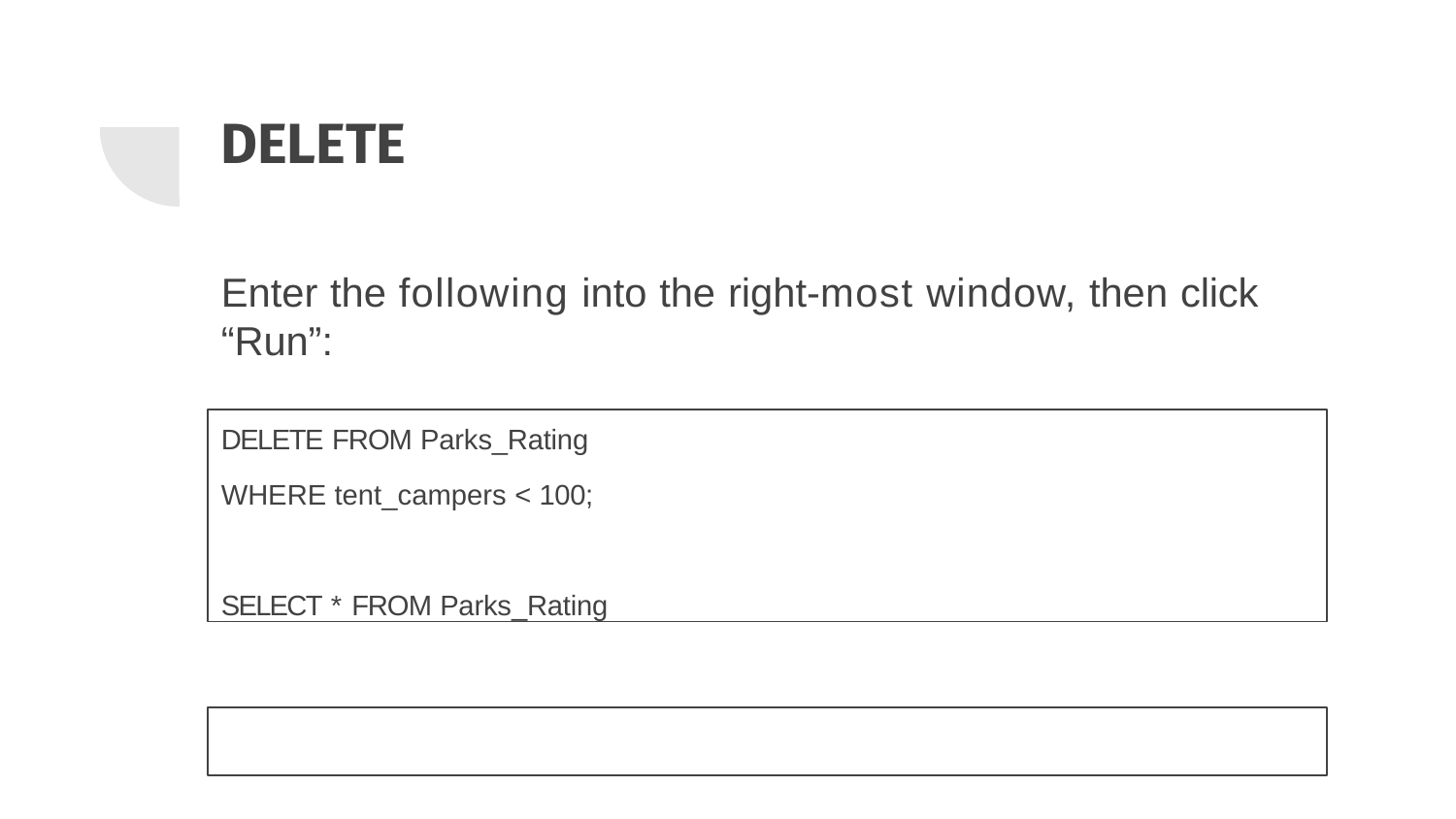

# DELETE
Enter the following into the right-most window, then click “Run”:
DELETE FROM Parks_Rating
WHERE tent_campers < 100;

SELECT * FROM Parks_Rating